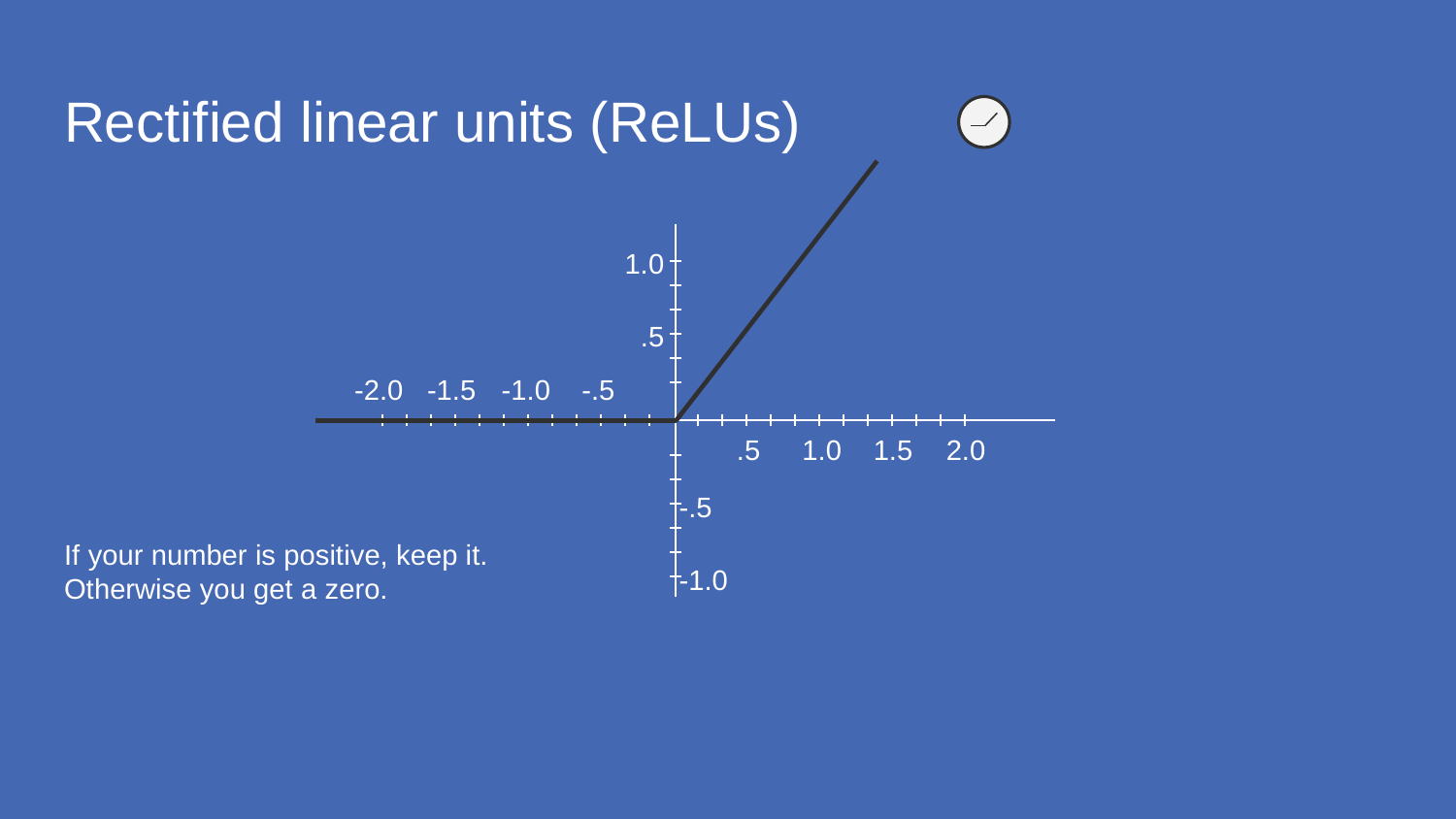

# Rectified linear units (ReLUs)

1.0
.5
-2.0
-1.5
-1.0
-.5
.5
1.0
1.5
2.0
-.5
If your number is positive, keep it.
Otherwise you get a zero.
-1.0